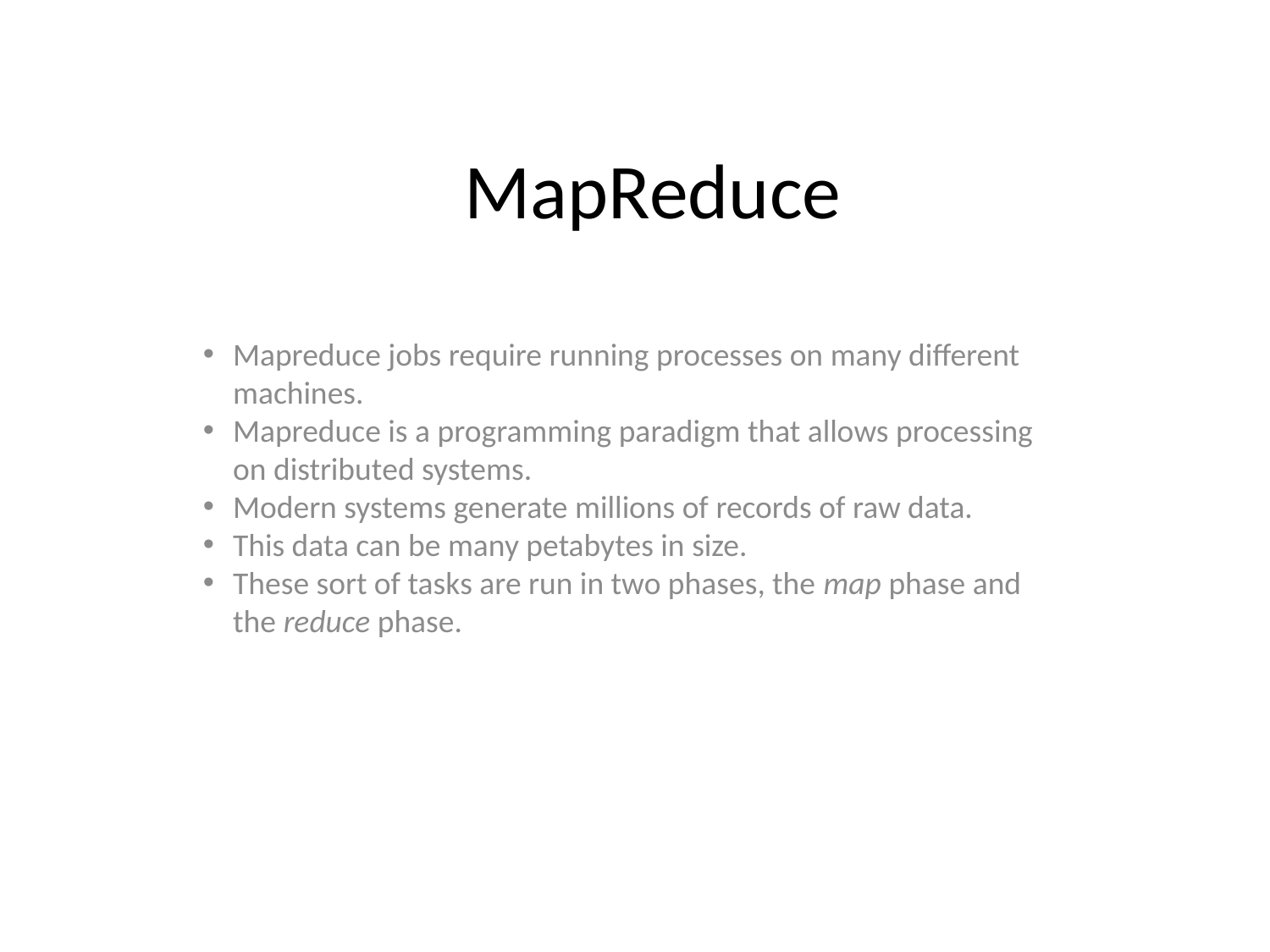

MapReduce
Mapreduce jobs require running processes on many different machines.
Mapreduce is a programming paradigm that allows processing on distributed systems.
Modern systems generate millions of records of raw data.
This data can be many petabytes in size.
These sort of tasks are run in two phases, the map phase and the reduce phase.